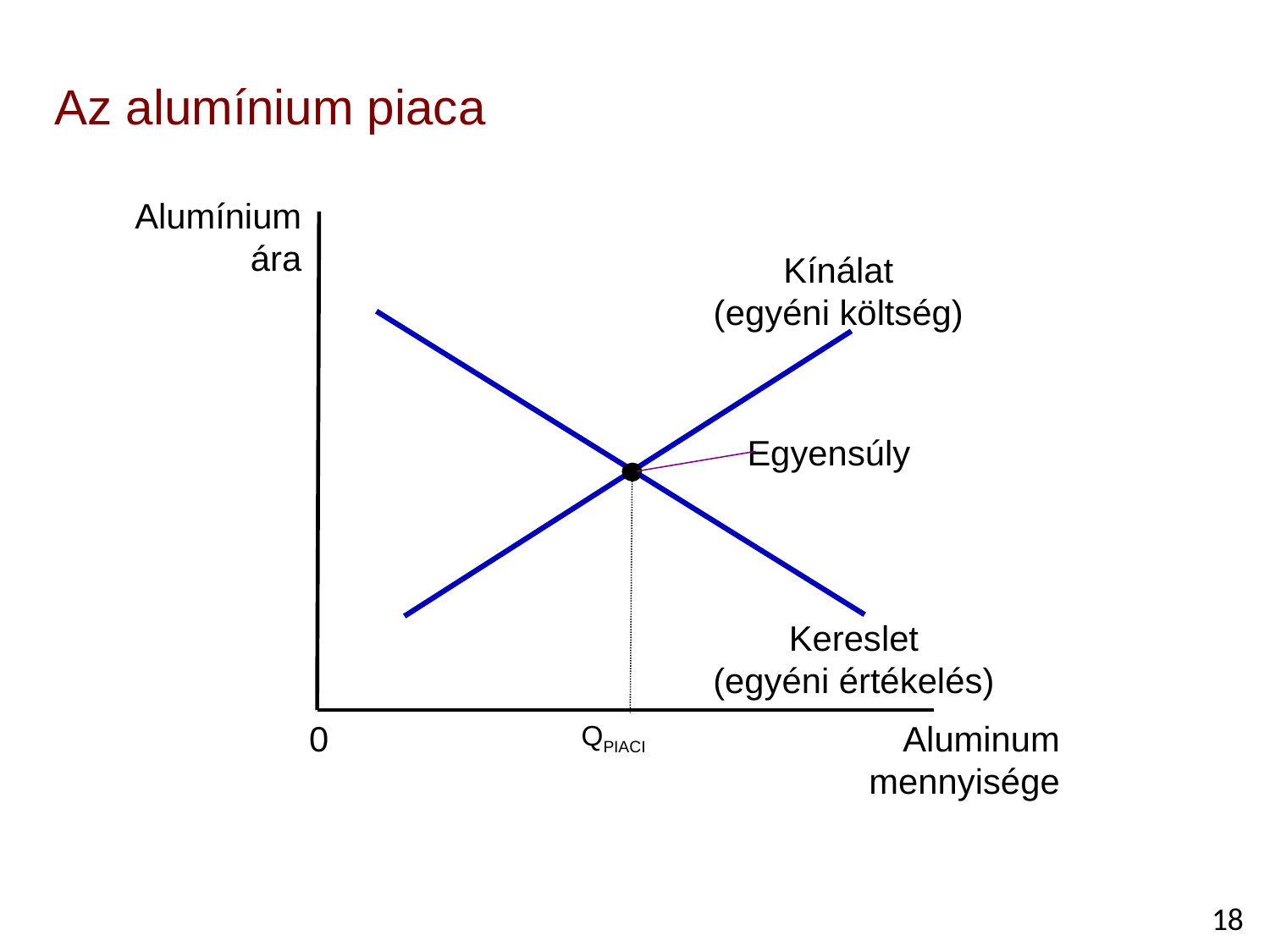

Az alumínium piaca
Alumínium ára

Kínálat
(egyéni költség)
Kereslet
(egyéni értékelés)
Egyensúly

QPIACI
0
Aluminum mennyisége
18